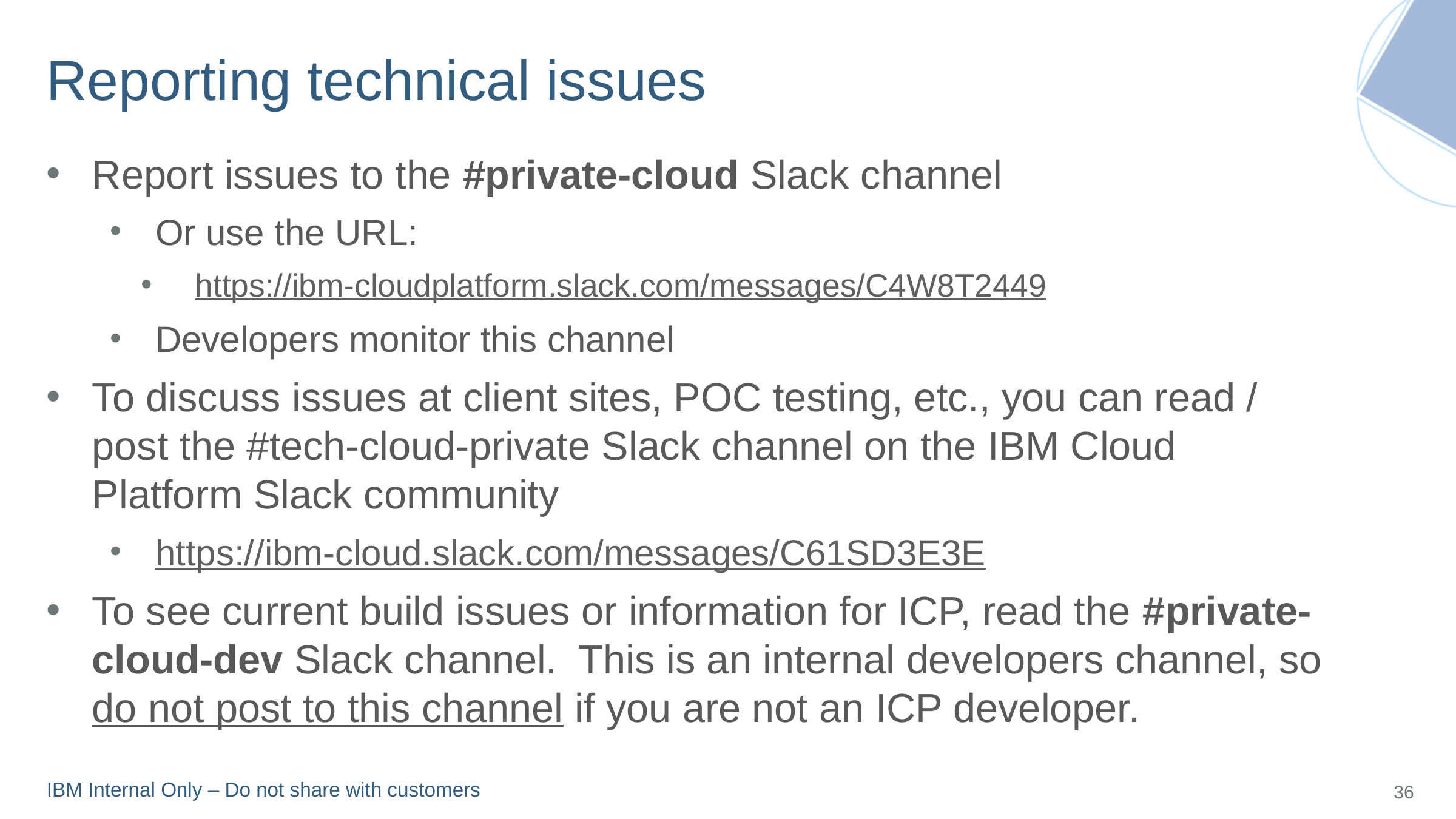

# Reporting technical issues
Report issues to the #private-cloud Slack channel
Or use the URL:
 https://ibm-cloudplatform.slack.com/messages/C4W8T2449
Developers monitor this channel
To discuss issues at client sites, POC testing, etc., you can read / post the #tech-cloud-private Slack channel on the IBM Cloud Platform Slack community
https://ibm-cloud.slack.com/messages/C61SD3E3E
To see current build issues or information for ICP, read the #private-cloud-dev Slack channel.  This is an internal developers channel, so do not post to this channel if you are not an ICP developer.
36